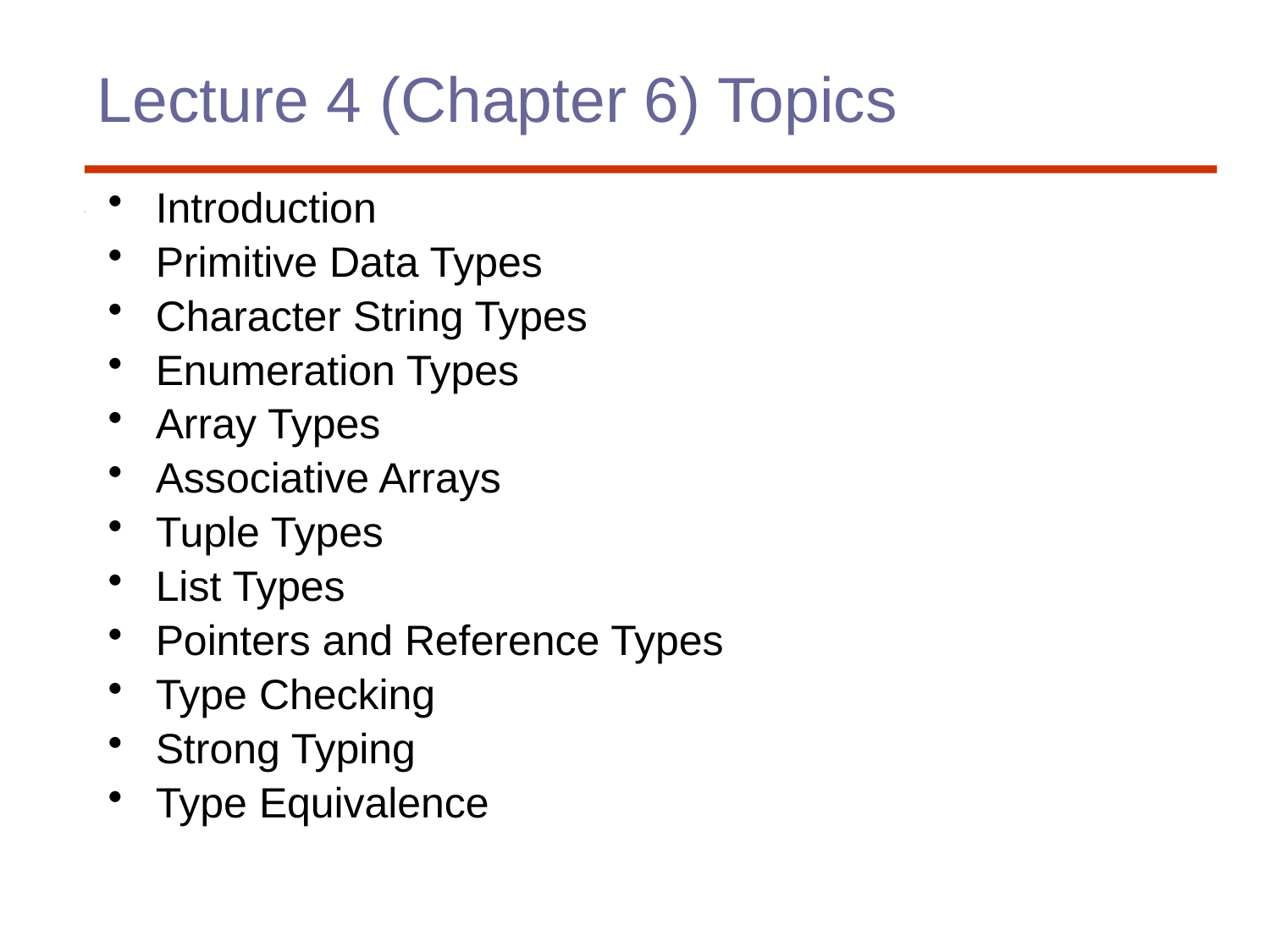

# Lecture 4 (Chapter 6) Topics
Introduction
Primitive Data Types
Character String Types
Enumeration Types
Array Types
Associative Arrays
Tuple Types
List Types
Pointers and Reference Types
Type Checking
Strong Typing
Type Equivalence